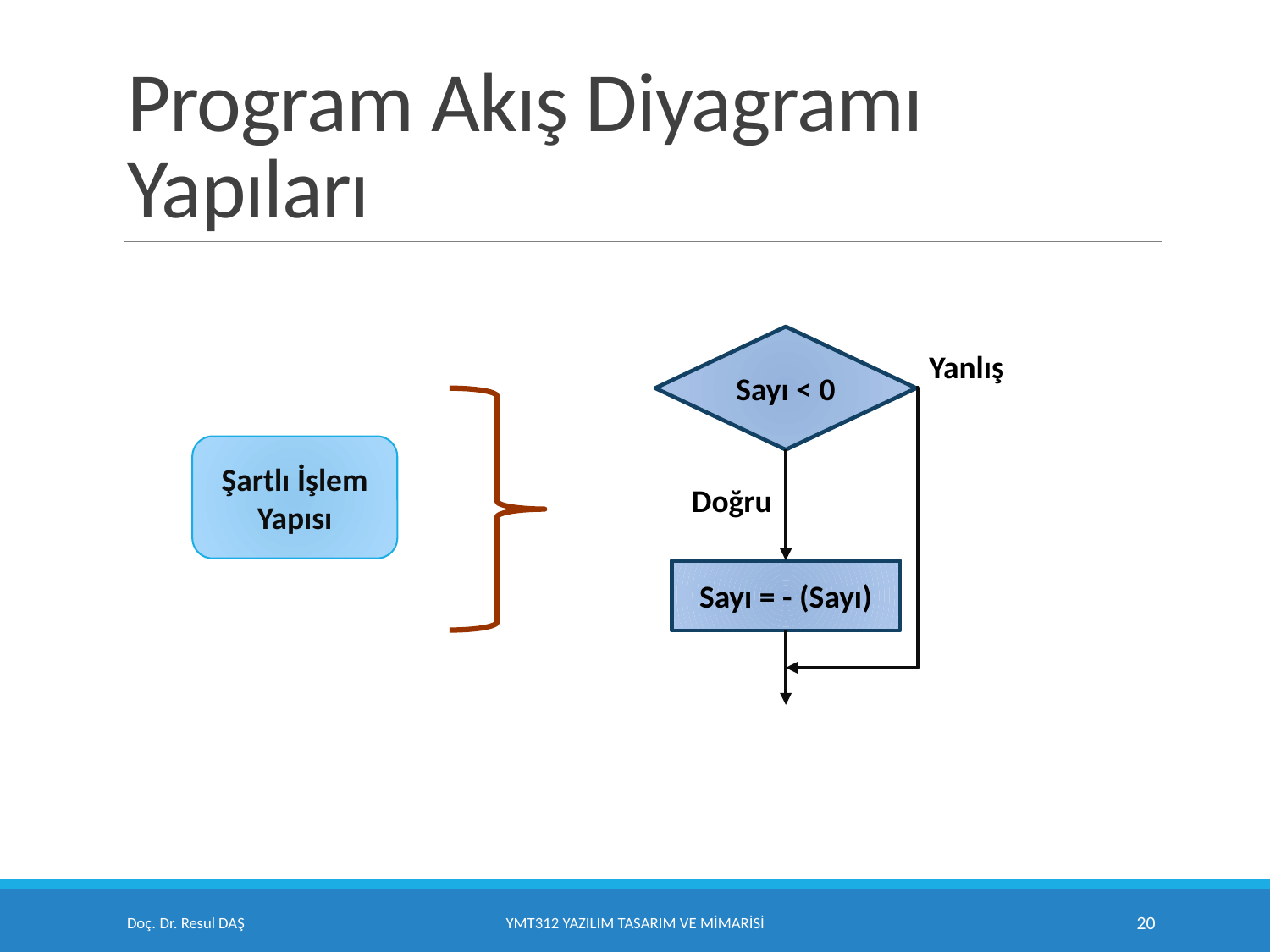

# Program Akış Diyagramı Yapıları
Sayı < 0
Yanlış

Şartlı İşlem Yapısı
Doğru
Sayı = - (Sayı)
Doç. Dr. Resul DAŞ
YMT312 Yazılım Tasarım ve Mimarisi
20